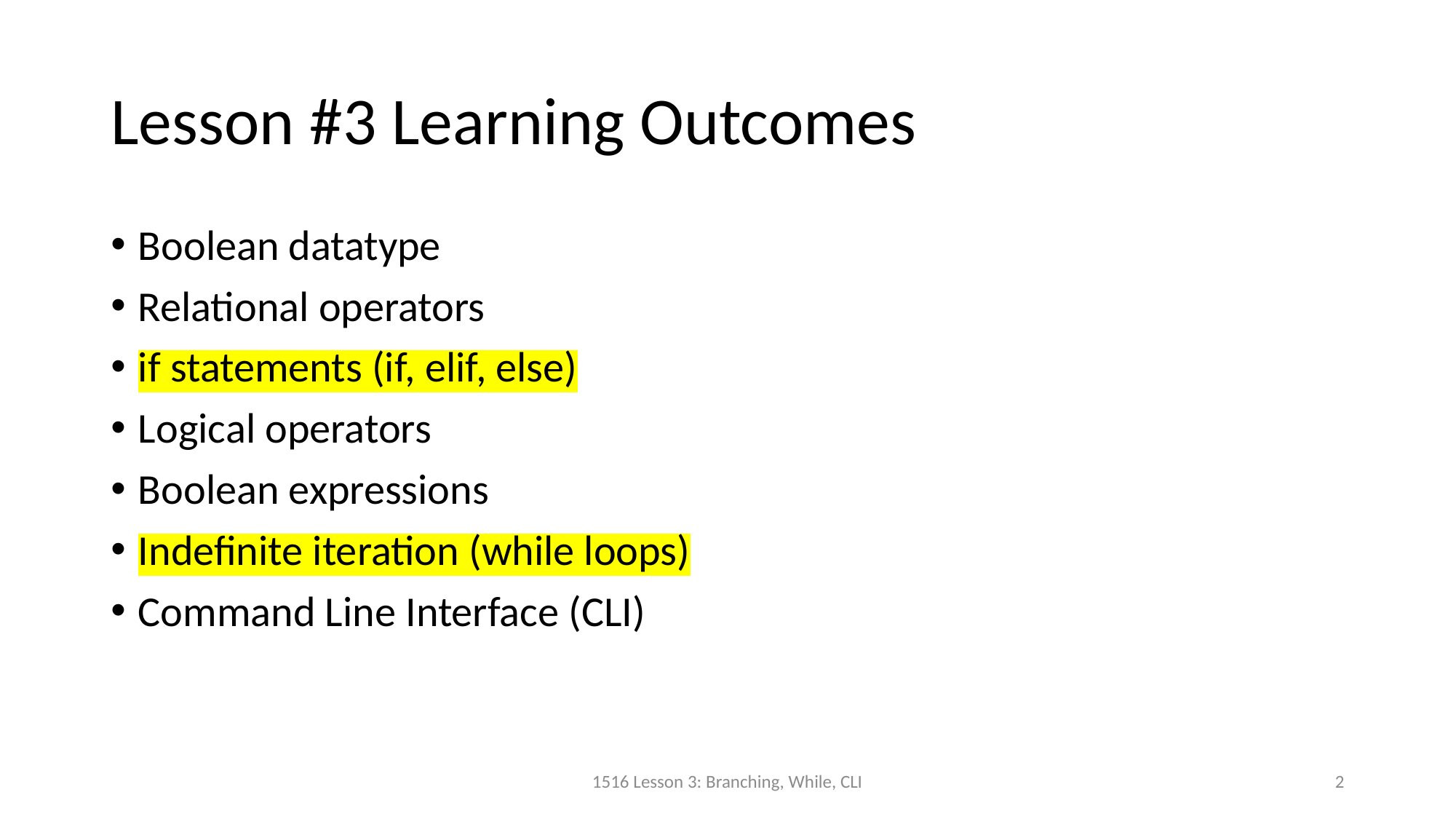

# Lesson #3 Learning Outcomes
Boolean datatype
Relational operators
if statements (if, elif, else)
Logical operators
Boolean expressions
Indefinite iteration (while loops)
Command Line Interface (CLI)

1516 Lesson 3: Branching, While, CLI
2